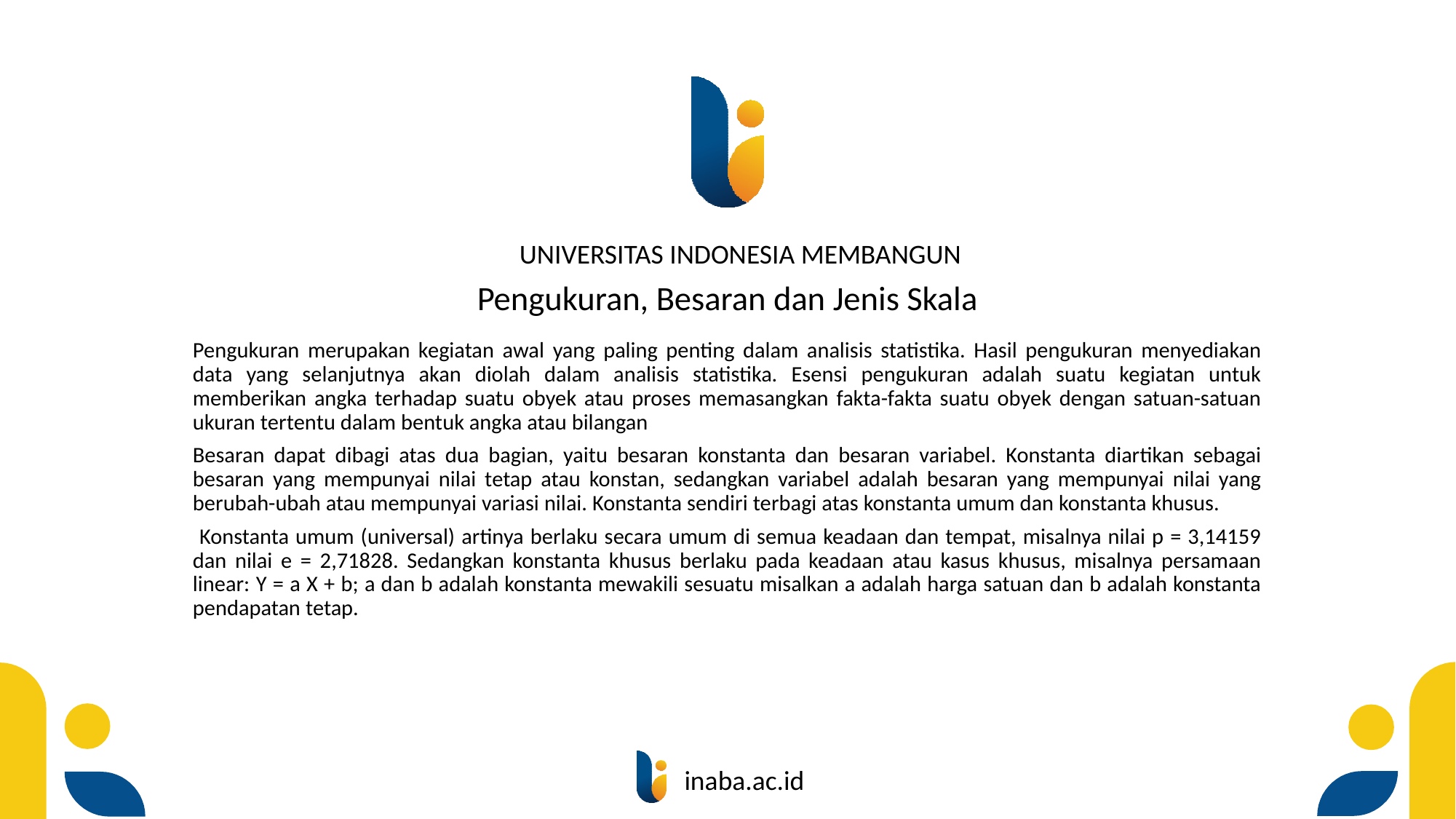

# Pengukuran, Besaran dan Jenis Skala
Pengukuran merupakan kegiatan awal yang paling penting dalam analisis statistika. Hasil pengukuran menyediakan data yang selanjutnya akan diolah dalam analisis statistika. Esensi pengukuran adalah suatu kegiatan untuk memberikan angka terhadap suatu obyek atau proses memasangkan fakta-fakta suatu obyek dengan satuan-satuan ukuran tertentu dalam bentuk angka atau bilangan
Besaran dapat dibagi atas dua bagian, yaitu besaran konstanta dan besaran variabel. Konstanta diartikan sebagai besaran yang mempunyai nilai tetap atau konstan, sedangkan variabel adalah besaran yang mempunyai nilai yang berubah-ubah atau mempunyai variasi nilai. Konstanta sendiri terbagi atas konstanta umum dan konstanta khusus.
 Konstanta umum (universal) artinya berlaku secara umum di semua keadaan dan tempat, misalnya nilai p = 3,14159 dan nilai e = 2,71828. Sedangkan konstanta khusus berlaku pada keadaan atau kasus khusus, misalnya persamaan linear: Y = a X + b; a dan b adalah konstanta mewakili sesuatu misalkan a adalah harga satuan dan b adalah konstanta pendapatan tetap.